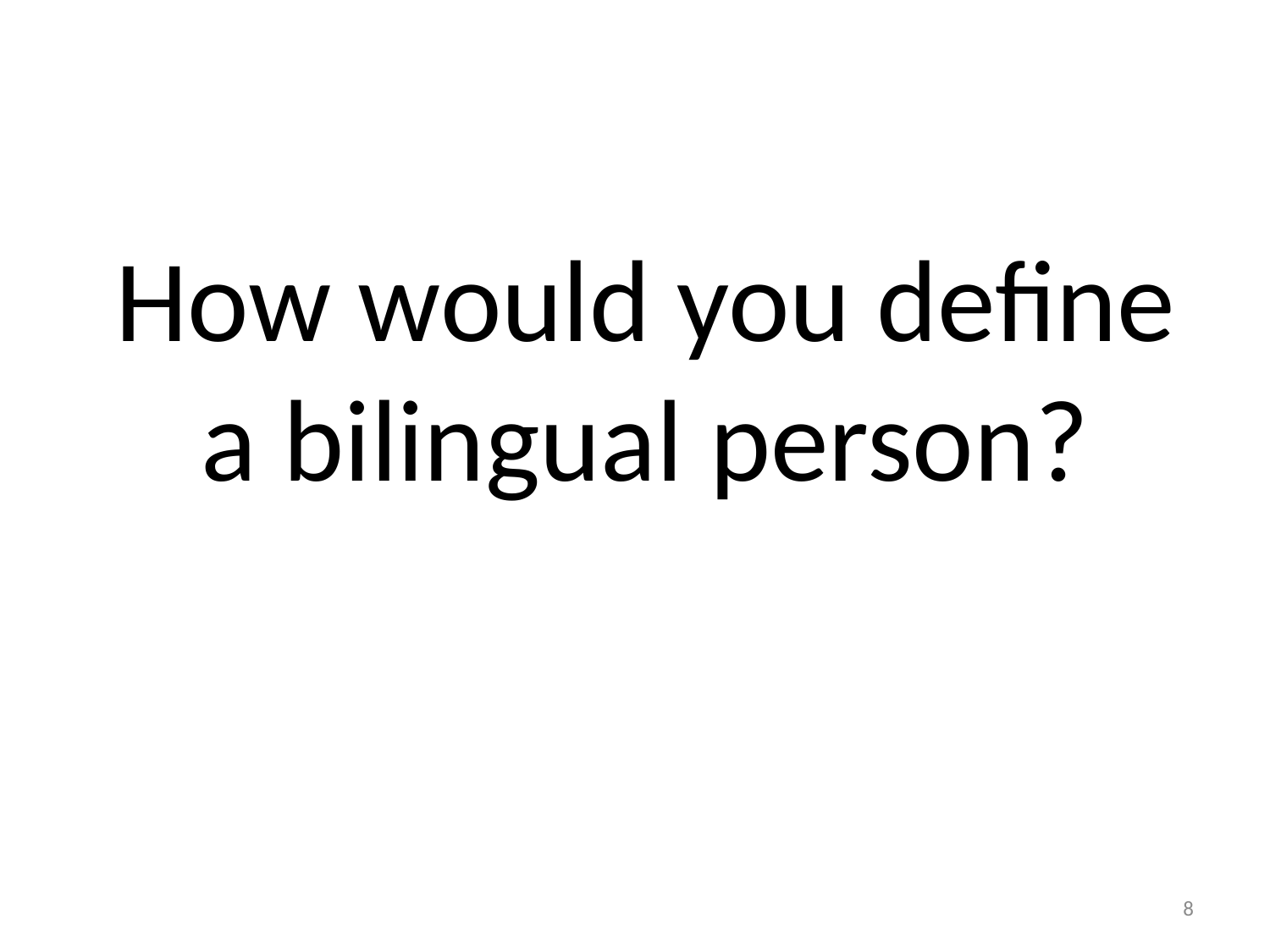

# How would you define a bilingual person?
8